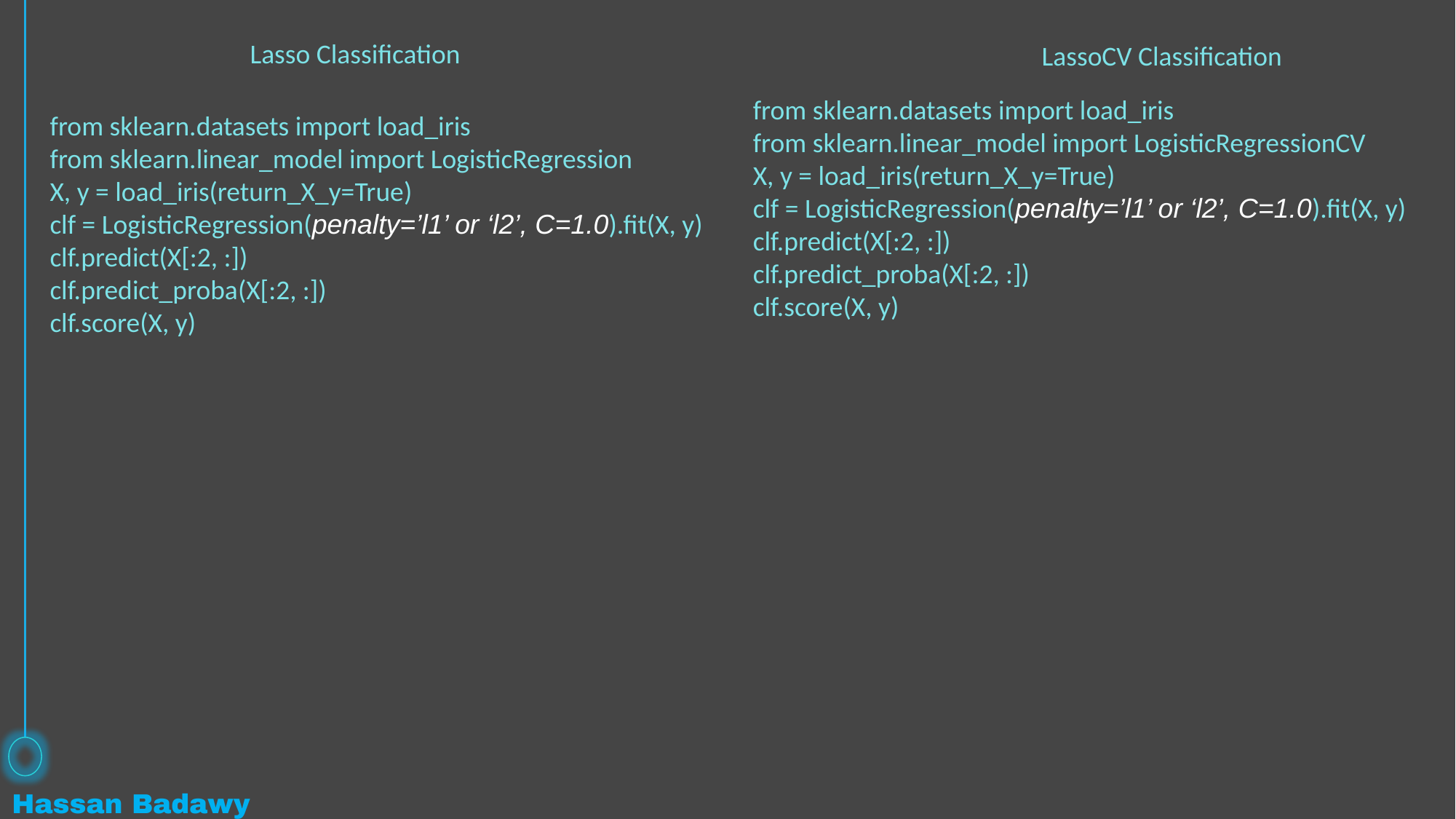

Lasso Classification
LassoCV Classification
from sklearn.datasets import load_iris
from sklearn.linear_model import LogisticRegressionCV
X, y = load_iris(return_X_y=True)
clf = LogisticRegression(penalty=’l1’ or ‘l2’, C=1.0).fit(X, y)
clf.predict(X[:2, :])
clf.predict_proba(X[:2, :])
clf.score(X, y)

from sklearn.datasets import load_iris
from sklearn.linear_model import LogisticRegression
X, y = load_iris(return_X_y=True)
clf = LogisticRegression(penalty=’l1’ or ‘l2’, C=1.0).fit(X, y)
clf.predict(X[:2, :])
clf.predict_proba(X[:2, :])
clf.score(X, y)